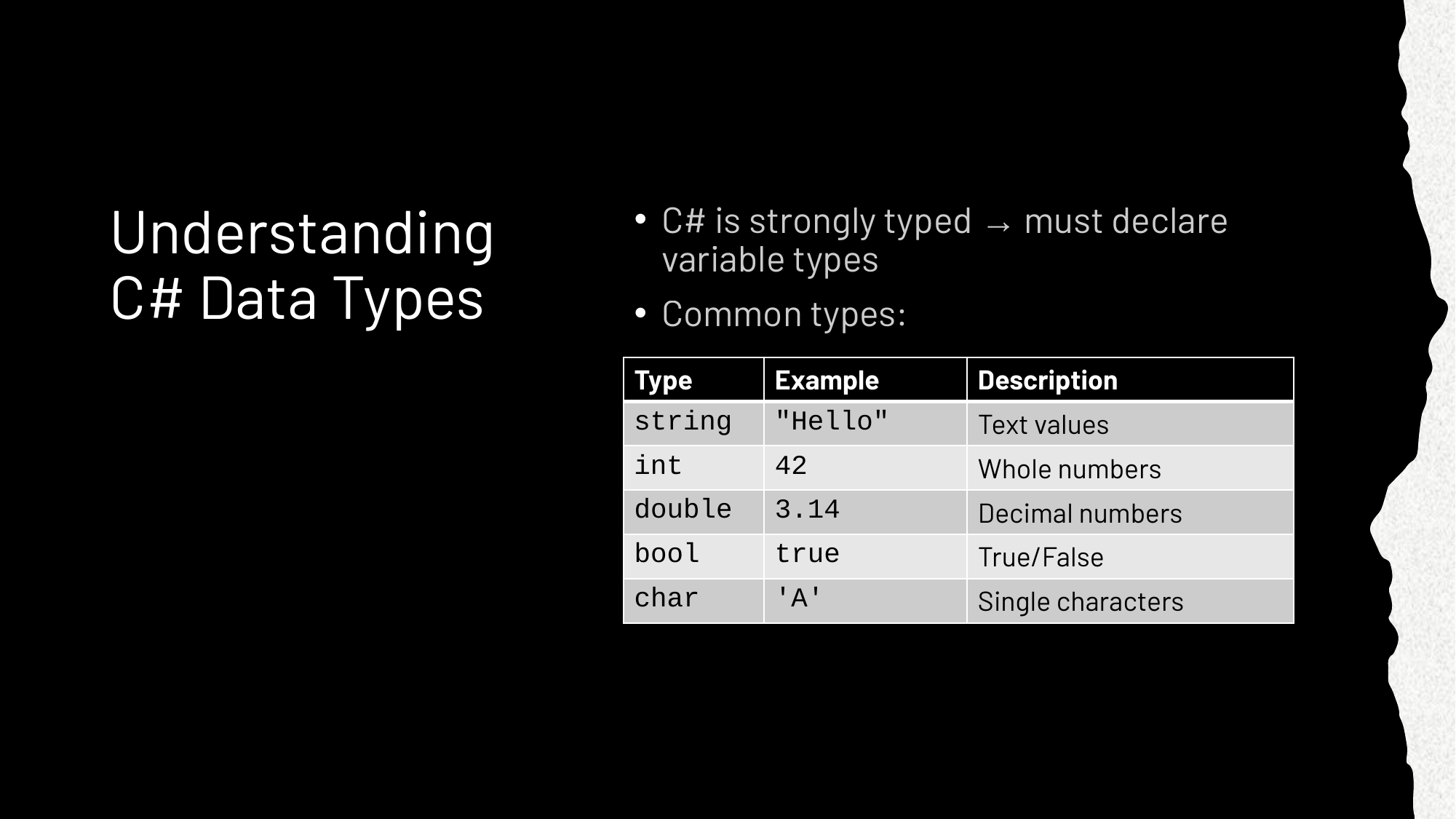

# Understanding C# Data Types
C# is strongly typed → must declare variable types
Common types:
| Type | Example | Description |
| --- | --- | --- |
| string | "Hello" | Text values |
| int | 42 | Whole numbers |
| double | 3.14 | Decimal numbers |
| bool | true | True/False |
| char | 'A' | Single characters |